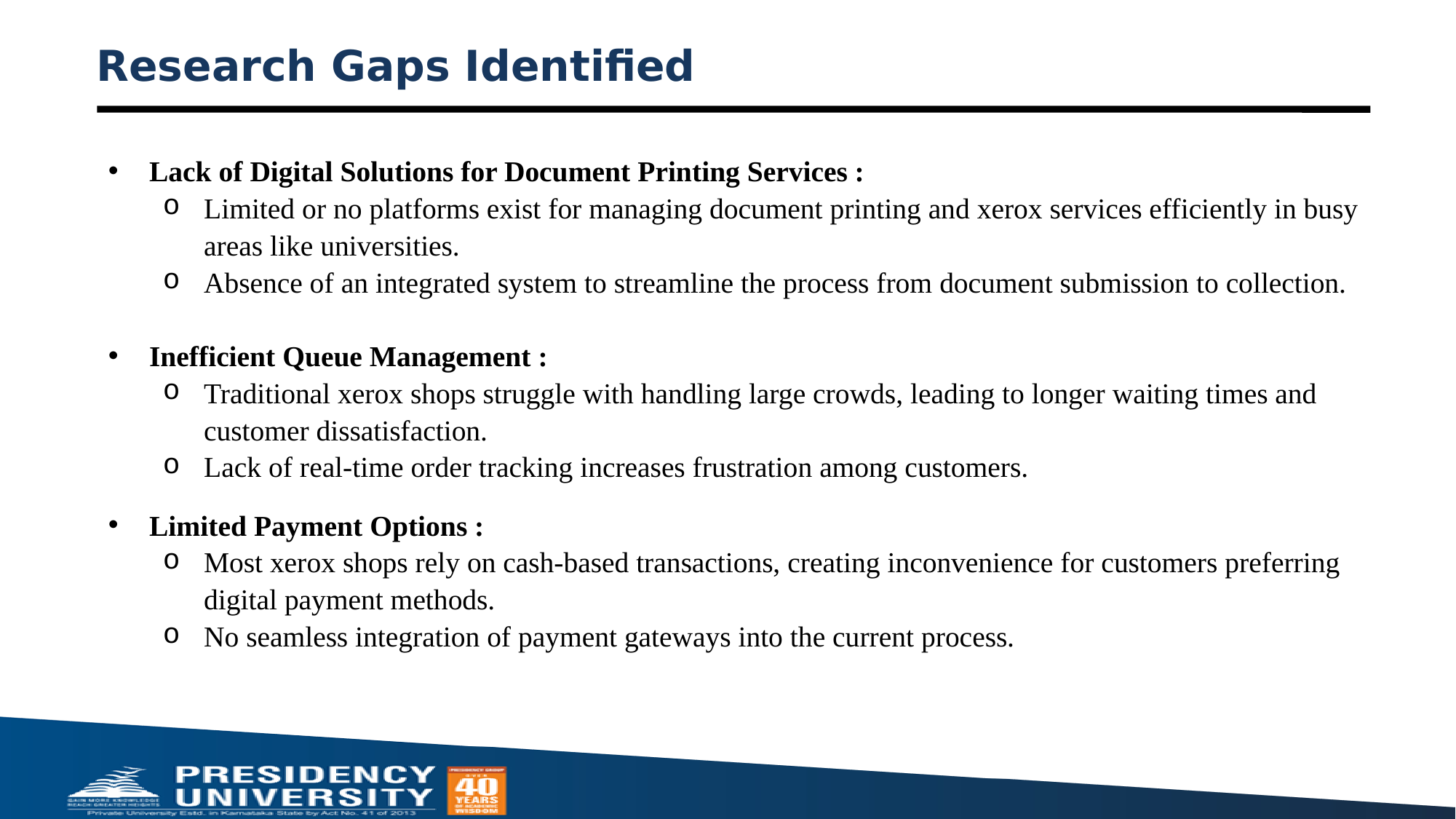

Research Gaps Identified
Lack of Digital Solutions for Document Printing Services :
Limited or no platforms exist for managing document printing and xerox services efficiently in busy areas like universities.
Absence of an integrated system to streamline the process from document submission to collection.

Inefficient Queue Management :
Traditional xerox shops struggle with handling large crowds, leading to longer waiting times and customer dissatisfaction.
Lack of real-time order tracking increases frustration among customers.

Limited Payment Options :
Most xerox shops rely on cash-based transactions, creating inconvenience for customers preferring digital payment methods.
No seamless integration of payment gateways into the current process.